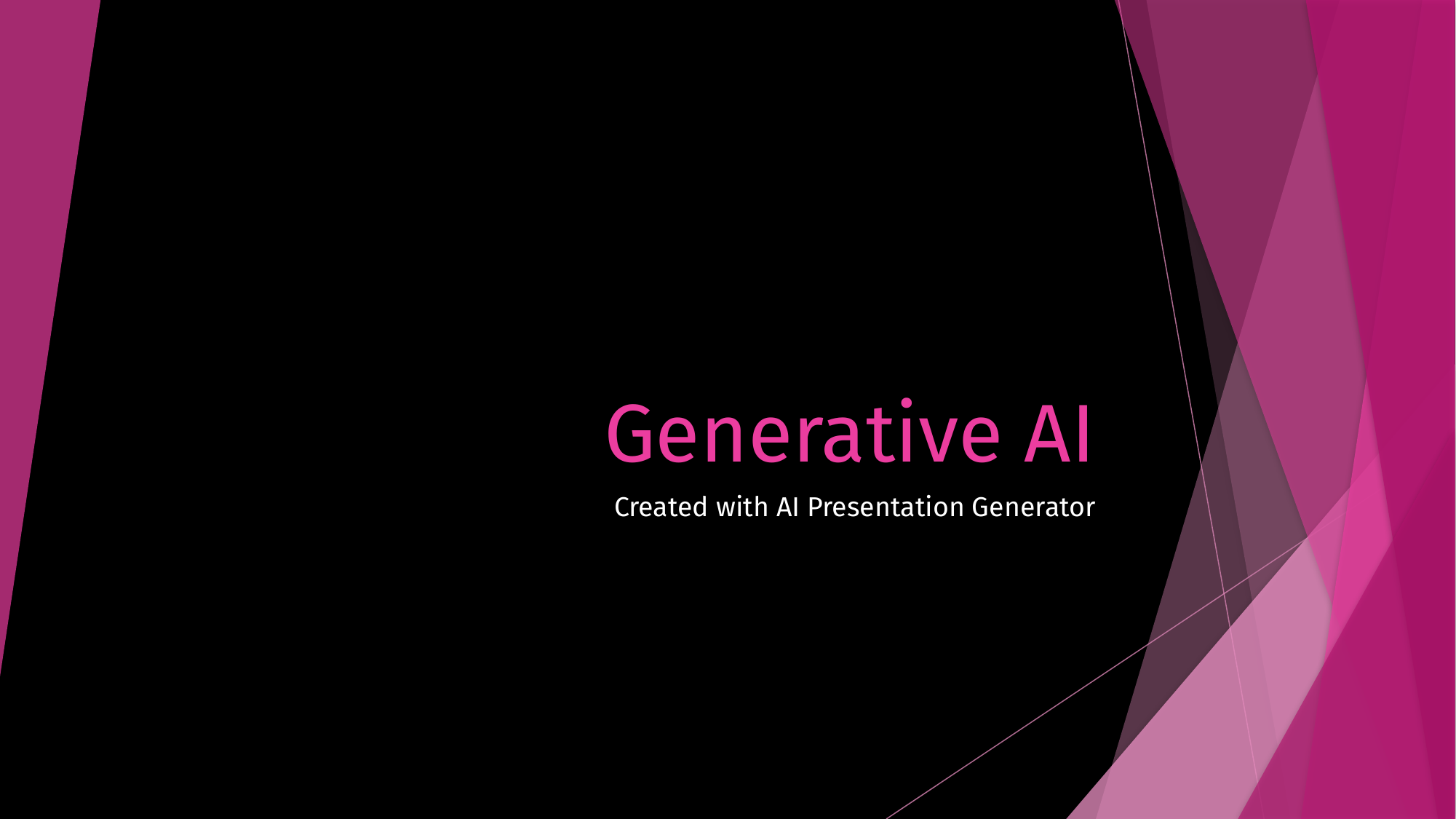

# Generative AI
Created with AI Presentation Generator